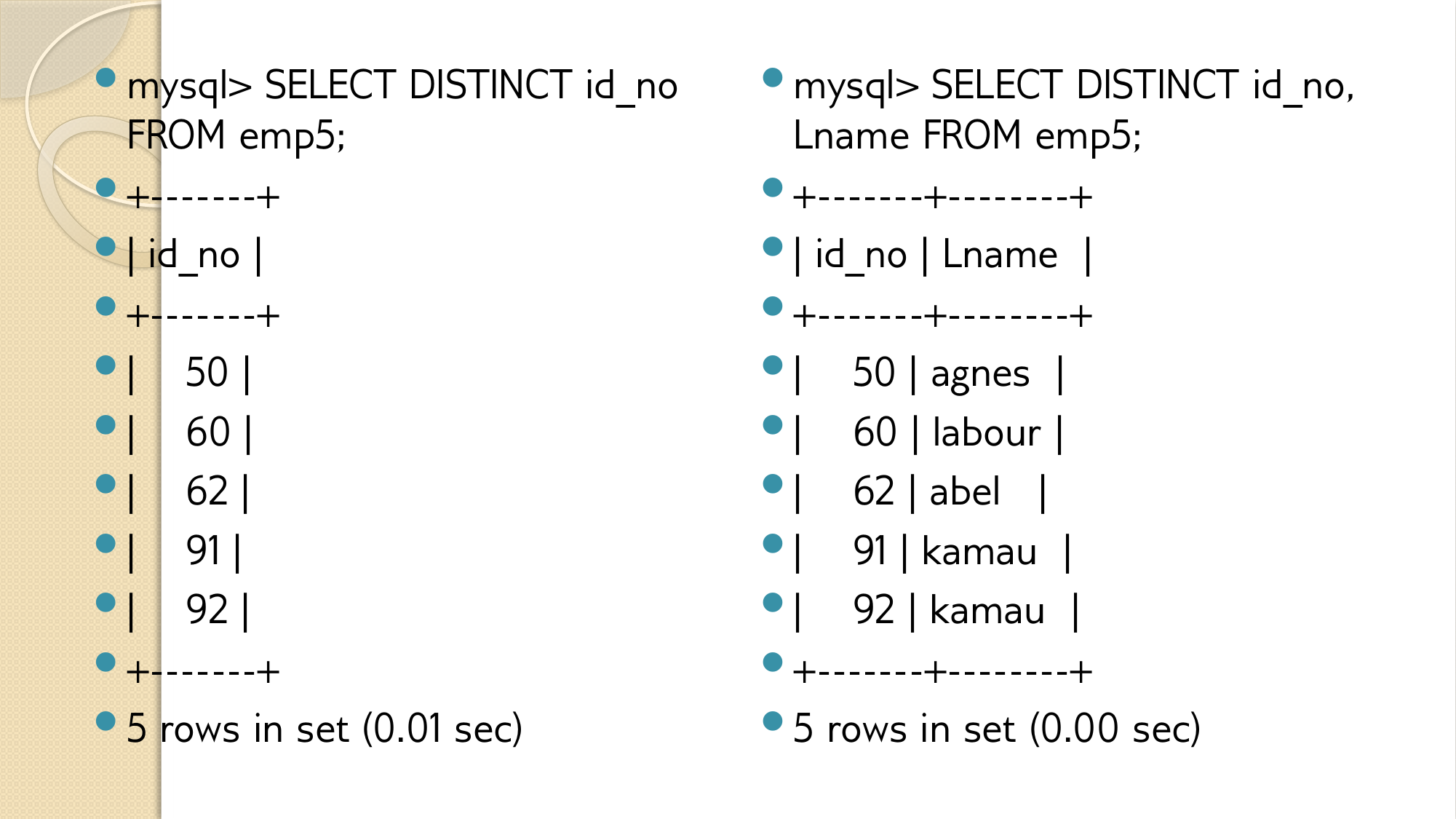

mysql> SELECT DISTINCT id_no FROM emp5;
+-------+
| id_no |
+-------+
|    50 |
|    60 |
|    62 |
|    91 |
|    92 |
+-------+
5 rows in set (0.01 sec)
mysql> SELECT DISTINCT id_no, Lname FROM emp5;
+-------+--------+
| id_no | Lname  |
+-------+--------+
|    50 | agnes  |
|    60 | labour |
|    62 | abel   |
|    91 | kamau  |
|    92 | kamau  |
+-------+--------+
5 rows in set (0.00 sec)